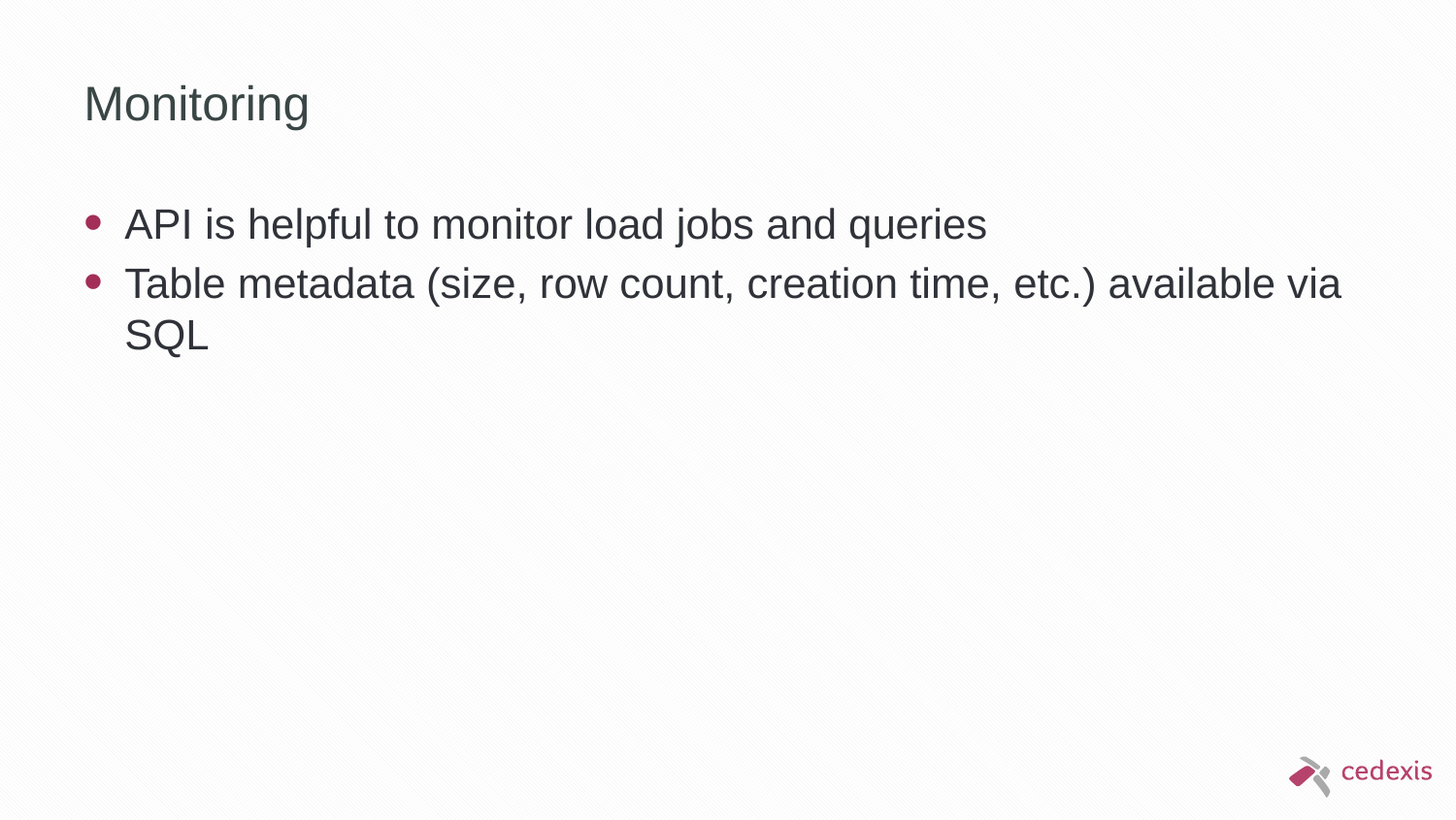

# Monitoring
API is helpful to monitor load jobs and queries
Table metadata (size, row count, creation time, etc.) available via SQL